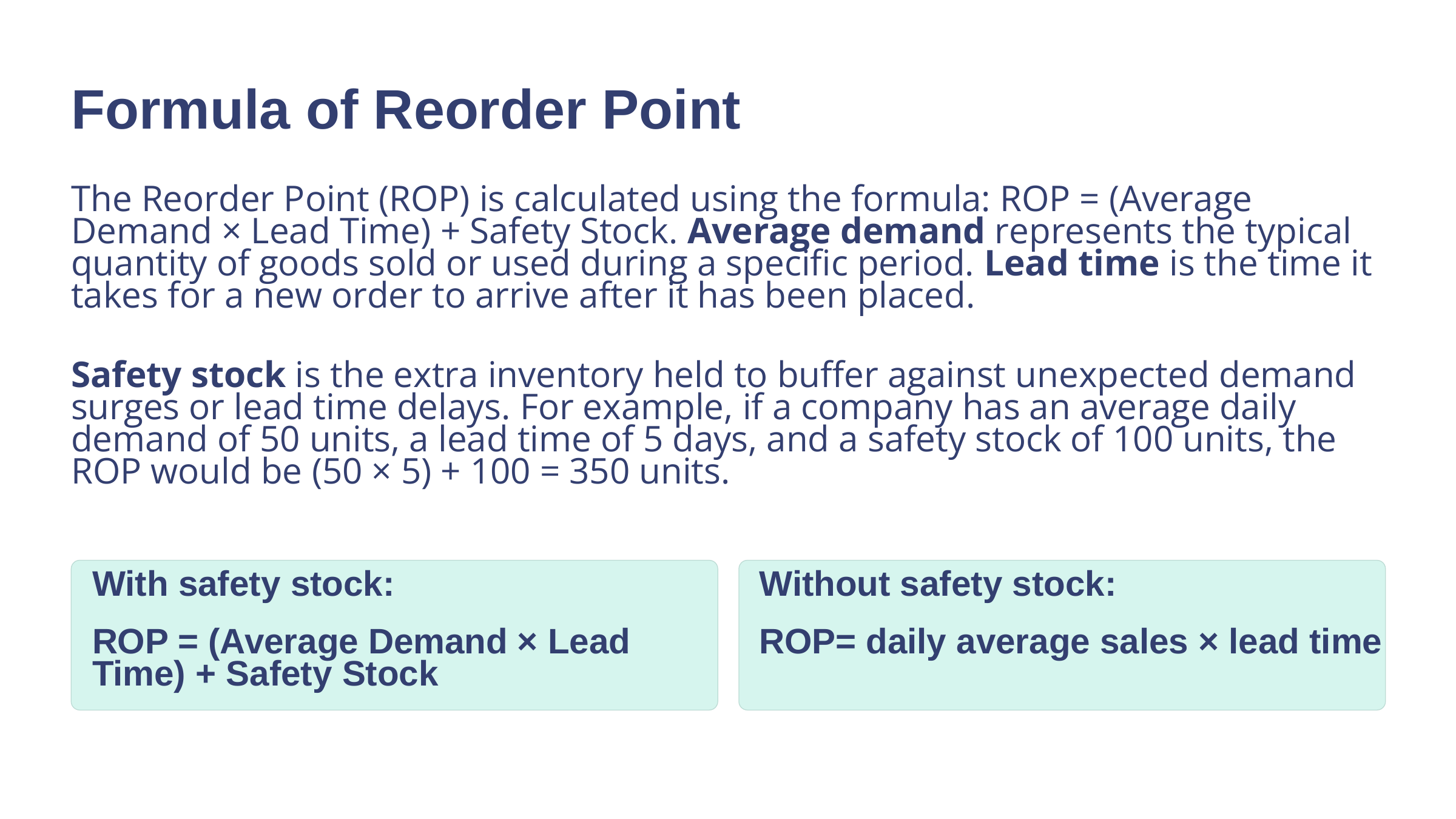

Formula of Reorder Point
The Reorder Point (ROP) is calculated using the formula: ROP = (Average Demand × Lead Time) + Safety Stock. Average demand represents the typical quantity of goods sold or used during a specific period. Lead time is the time it takes for a new order to arrive after it has been placed.
Safety stock is the extra inventory held to buffer against unexpected demand surges or lead time delays. For example, if a company has an average daily demand of 50 units, a lead time of 5 days, and a safety stock of 100 units, the ROP would be (50 × 5) + 100 = 350 units.

With safety stock:
Without safety stock:
ROP = (Average Demand × Lead Time) + Safety Stock
ROP= daily average sales × lead time